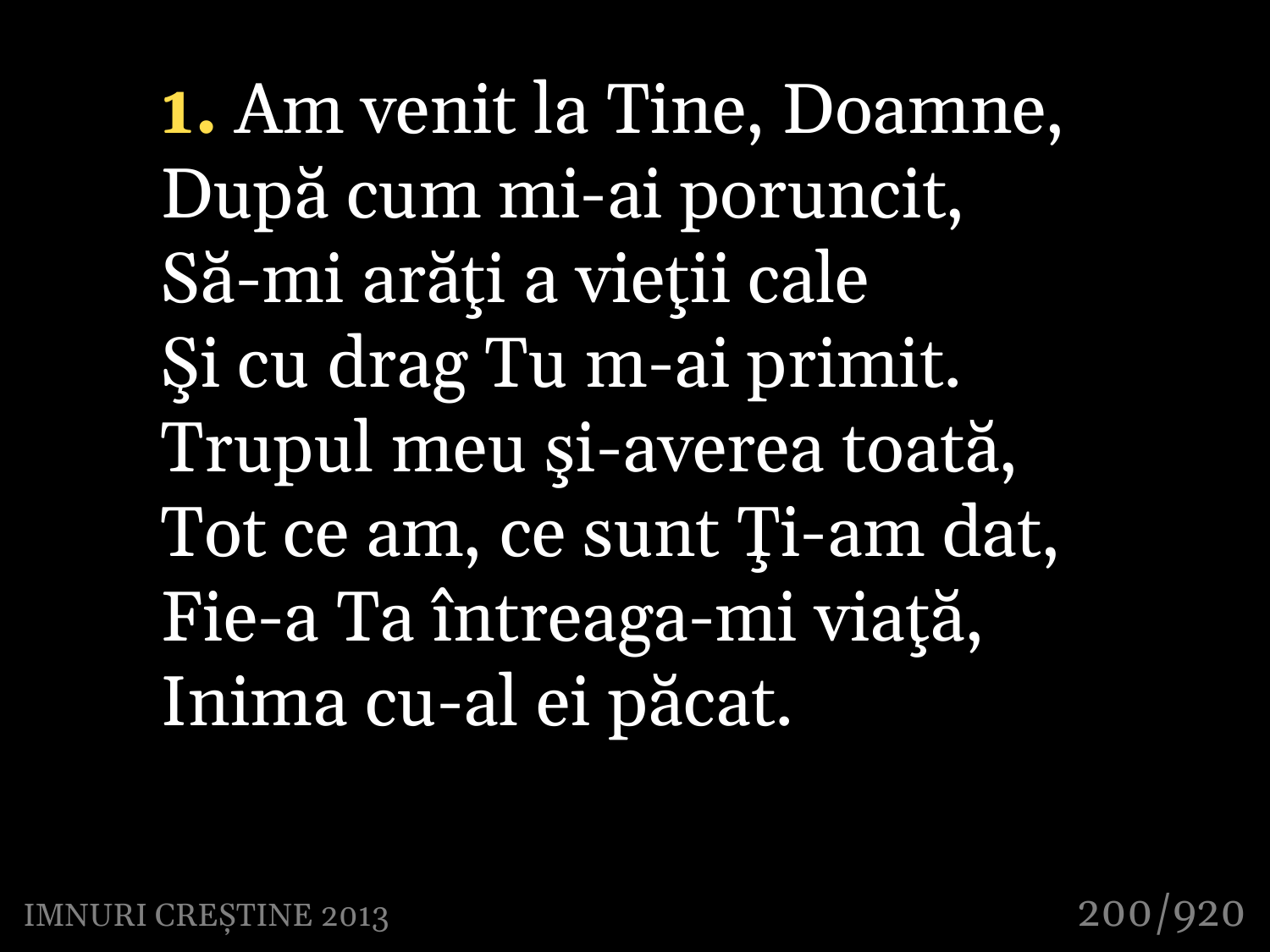

1. Am venit la Tine, Doamne,
După cum mi-ai poruncit,
Să-mi arăţi a vieţii cale
Şi cu drag Tu m-ai primit.
Trupul meu şi-averea toată,
Tot ce am, ce sunt Ţi-am dat,
Fie-a Ta întreaga-mi viaţă,
Inima cu-al ei păcat.
200/920
IMNURI CREȘTINE 2013